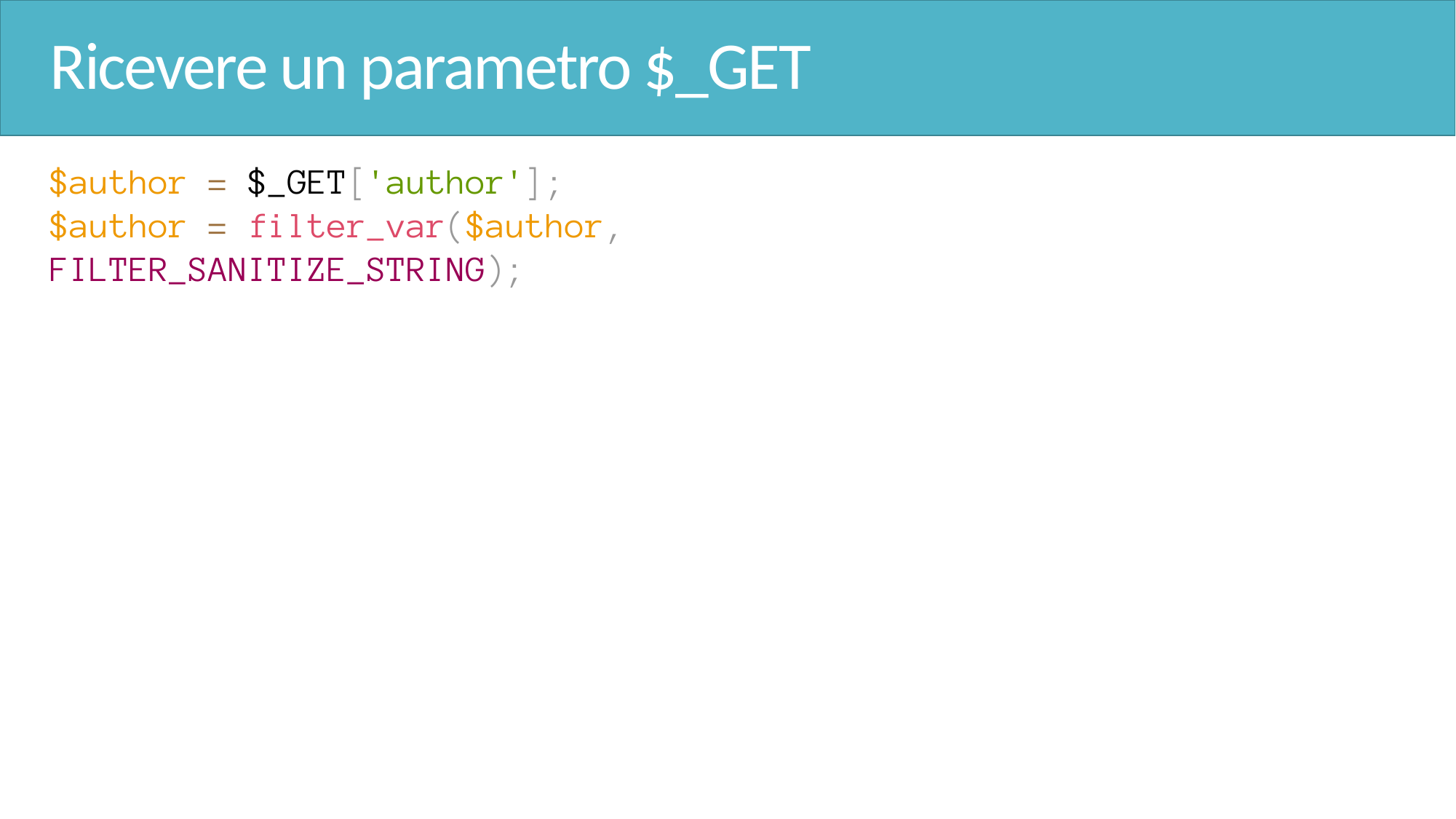

# Ricevere un parametro $_GET
$author = $_GET['author']; $author = filter_var($author, FILTER_SANITIZE_STRING);